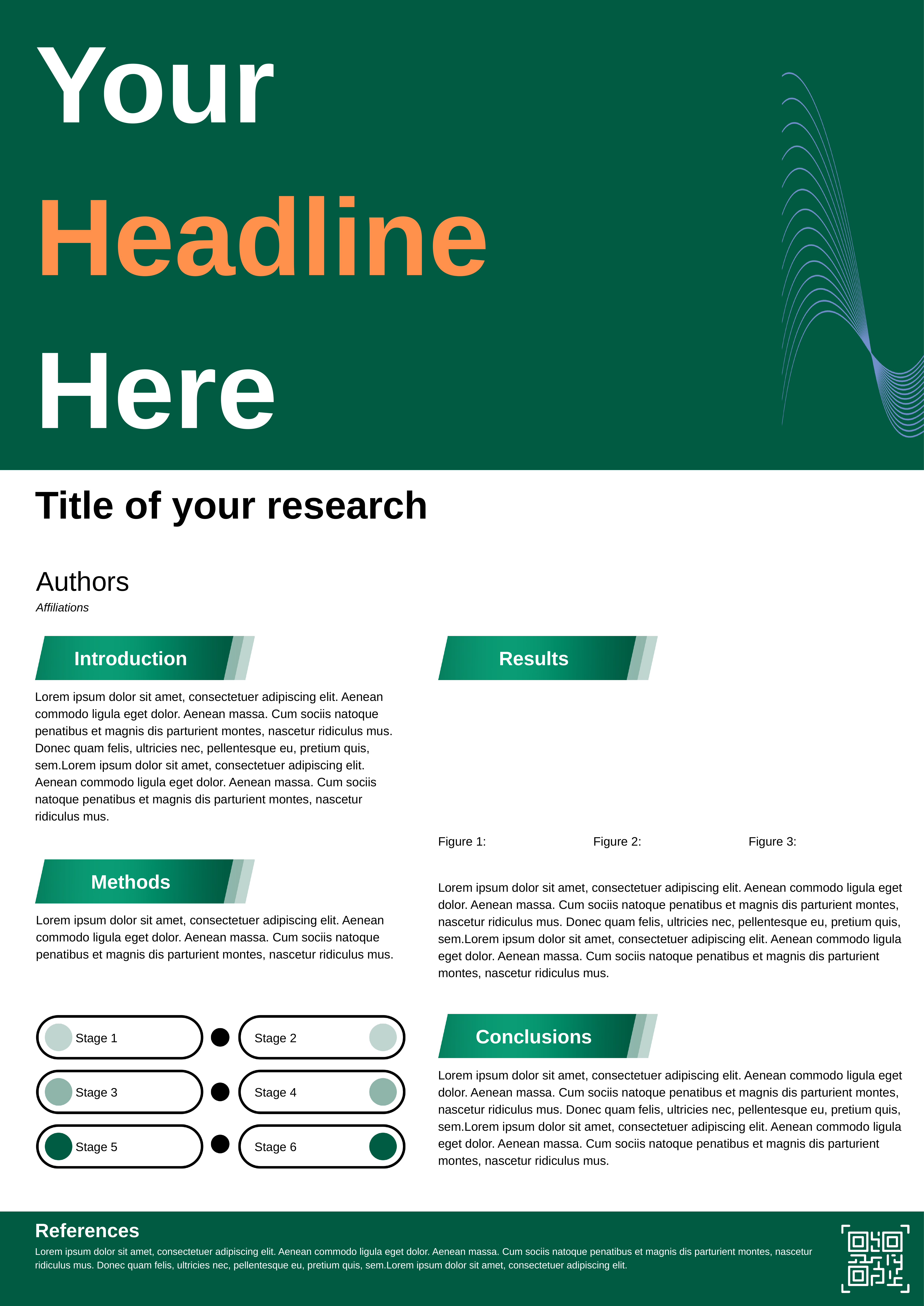

Your Headline Here

Title of your research
Authors
Affiliations

Introduction
Results
Lorem ipsum dolor sit amet, consectetuer adipiscing elit. Aenean commodo ligula eget dolor. Aenean massa. Cum sociis natoque penatibus et magnis dis parturient montes, nascetur ridiculus mus. Donec quam felis, ultricies nec, pellentesque eu, pretium quis, sem.Lorem ipsum dolor sit amet, consectetuer adipiscing elit. Aenean commodo ligula eget dolor. Aenean massa. Cum sociis natoque penatibus et magnis dis parturient montes, nascetur ridiculus mus.

Figure 1:
Figure 2:
Figure 3:

Methods
Lorem ipsum dolor sit amet, consectetuer adipiscing elit. Aenean commodo ligula eget dolor. Aenean massa. Cum sociis natoque penatibus et magnis dis parturient montes, nascetur ridiculus mus. Donec quam felis, ultricies nec, pellentesque eu, pretium quis, sem.Lorem ipsum dolor sit amet, consectetuer adipiscing elit. Aenean commodo ligula eget dolor. Aenean massa. Cum sociis natoque penatibus et magnis dis parturient montes, nascetur ridiculus mus.
Lorem ipsum dolor sit amet, consectetuer adipiscing elit. Aenean commodo ligula eget dolor. Aenean massa. Cum sociis natoque penatibus et magnis dis parturient montes, nascetur ridiculus mus.

Conclusions
Stage 1
Stage 2
Lorem ipsum dolor sit amet, consectetuer adipiscing elit. Aenean commodo ligula eget dolor. Aenean massa. Cum sociis natoque penatibus et magnis dis parturient montes, nascetur ridiculus mus. Donec quam felis, ultricies nec, pellentesque eu, pretium quis, sem.Lorem ipsum dolor sit amet, consectetuer adipiscing elit. Aenean commodo ligula eget dolor. Aenean massa. Cum sociis natoque penatibus et magnis dis parturient montes, nascetur ridiculus mus.
Stage 3
Stage 4
Stage 5
Stage 6

References

Lorem ipsum dolor sit amet, consectetuer adipiscing elit. Aenean commodo ligula eget dolor. Aenean massa. Cum sociis natoque penatibus et magnis dis parturient montes, nascetur ridiculus mus. Donec quam felis, ultricies nec, pellentesque eu, pretium quis, sem.Lorem ipsum dolor sit amet, consectetuer adipiscing elit.